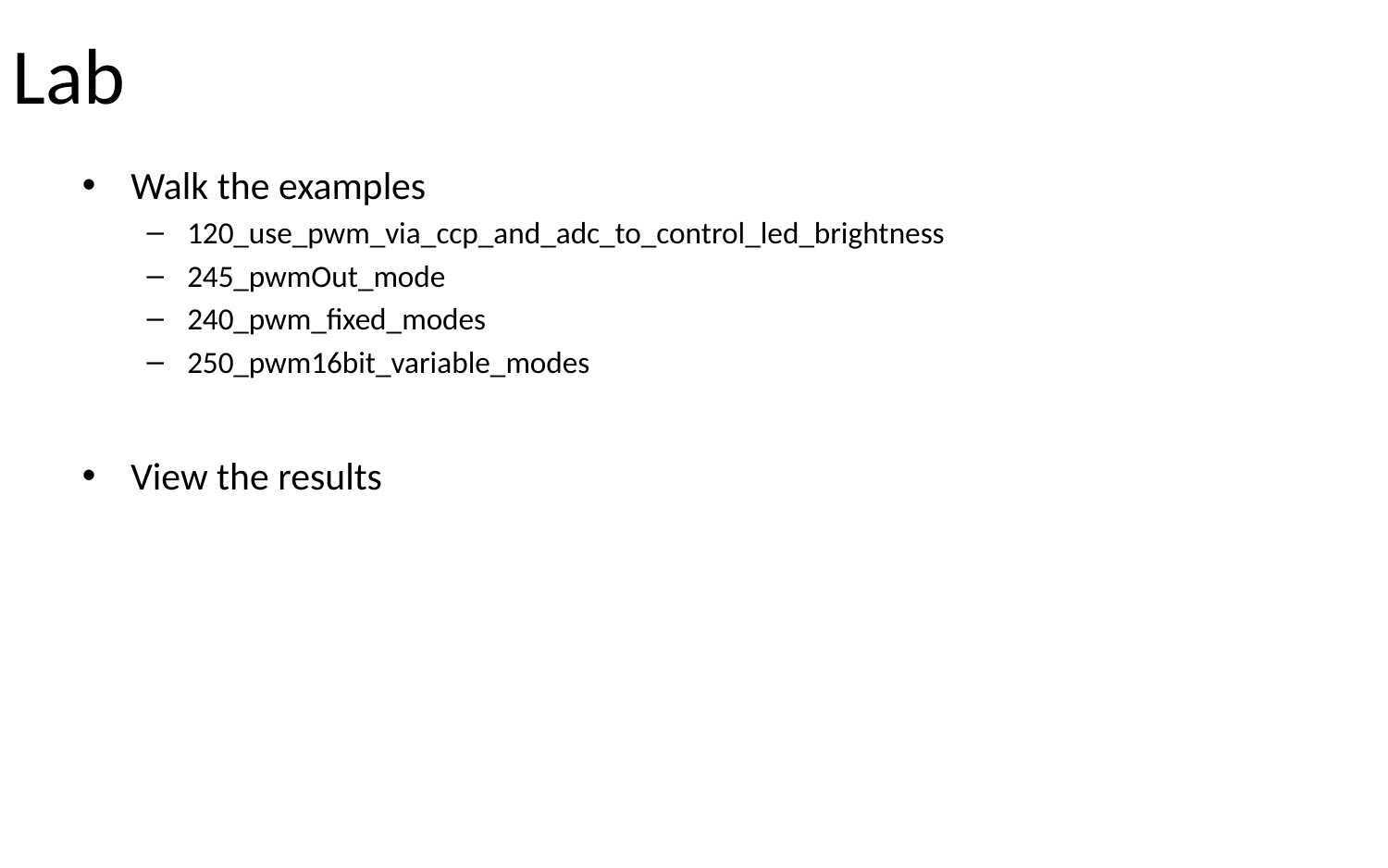

# Lab
Walk the examples
120_use_pwm_via_ccp_and_adc_to_control_led_brightness
245_pwmOut_mode
240_pwm_fixed_modes
250_pwm16bit_variable_modes

View the results